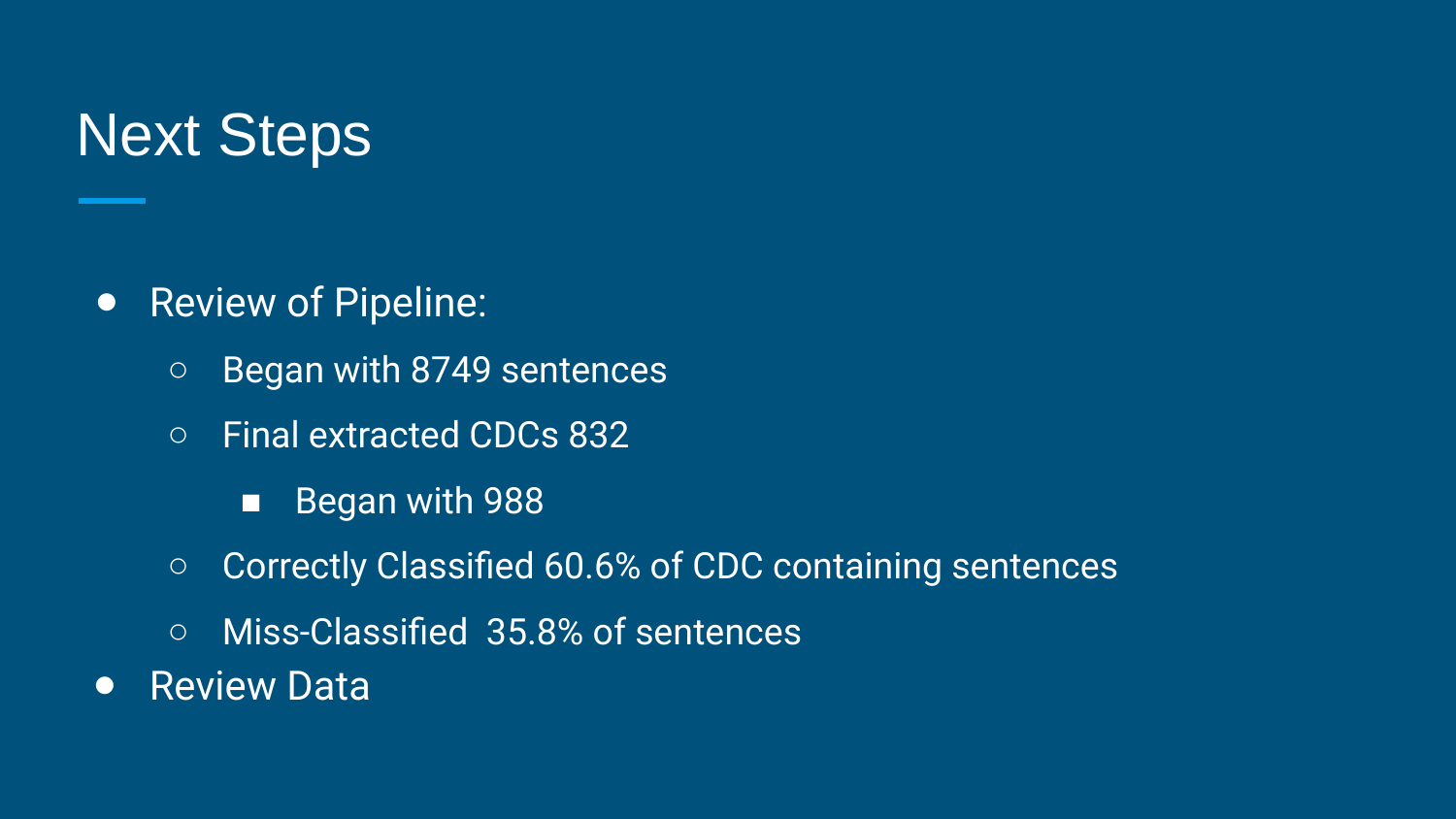

# Next Steps
Review of Pipeline:
Began with 8749 sentences
Final extracted CDCs 832
Began with 988
Correctly Classified 60.6% of CDC containing sentences
Miss-Classified  35.8% of sentences
Review Data